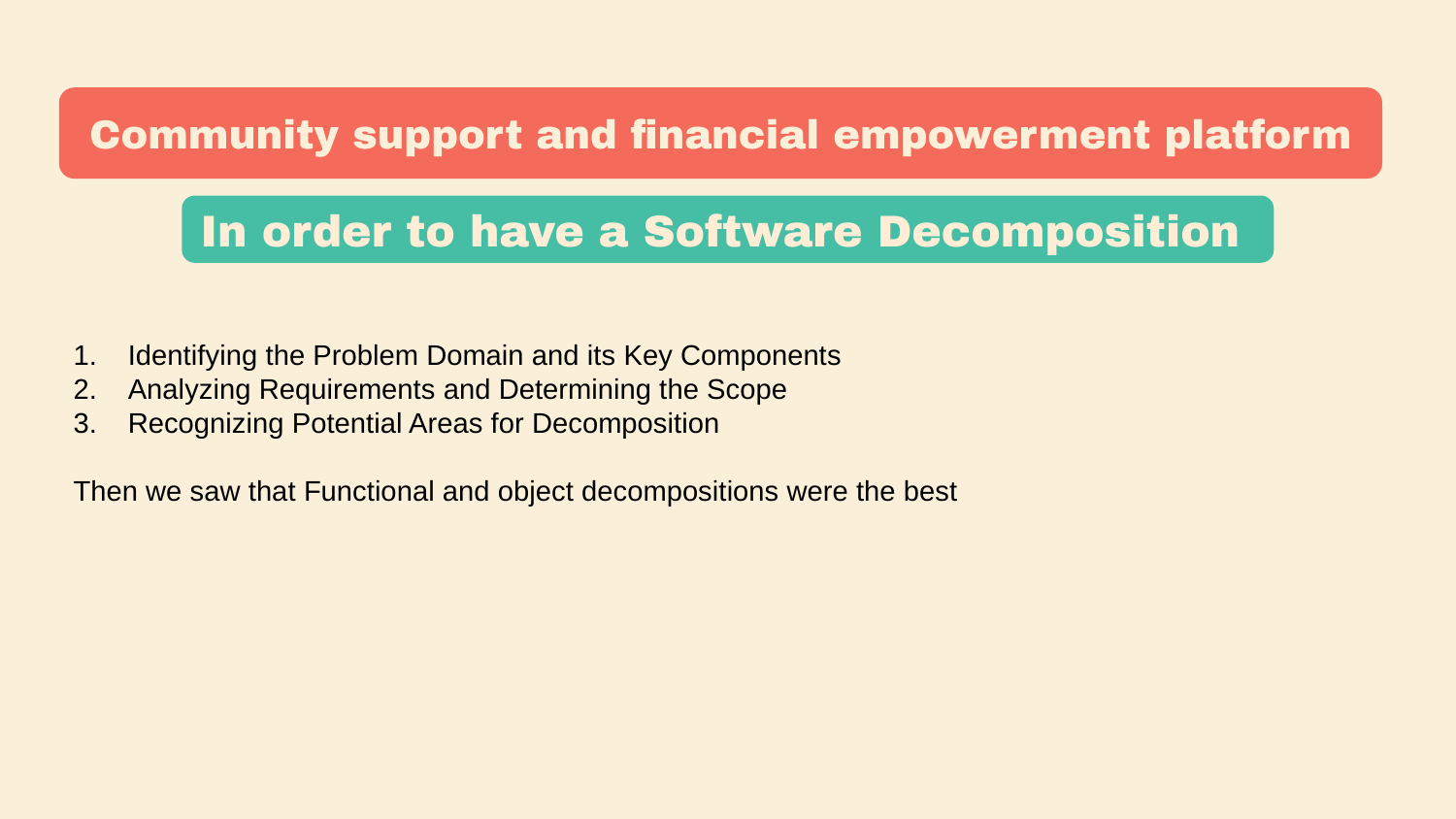

# Community service project proposal infographics
Community support and financial empowerment platform
In order to have a Software Decomposition
Identifying the Problem Domain and its Key Components
Analyzing Requirements and Determining the Scope
Recognizing Potential Areas for Decomposition

Then we saw that Functional and object decompositions were the best